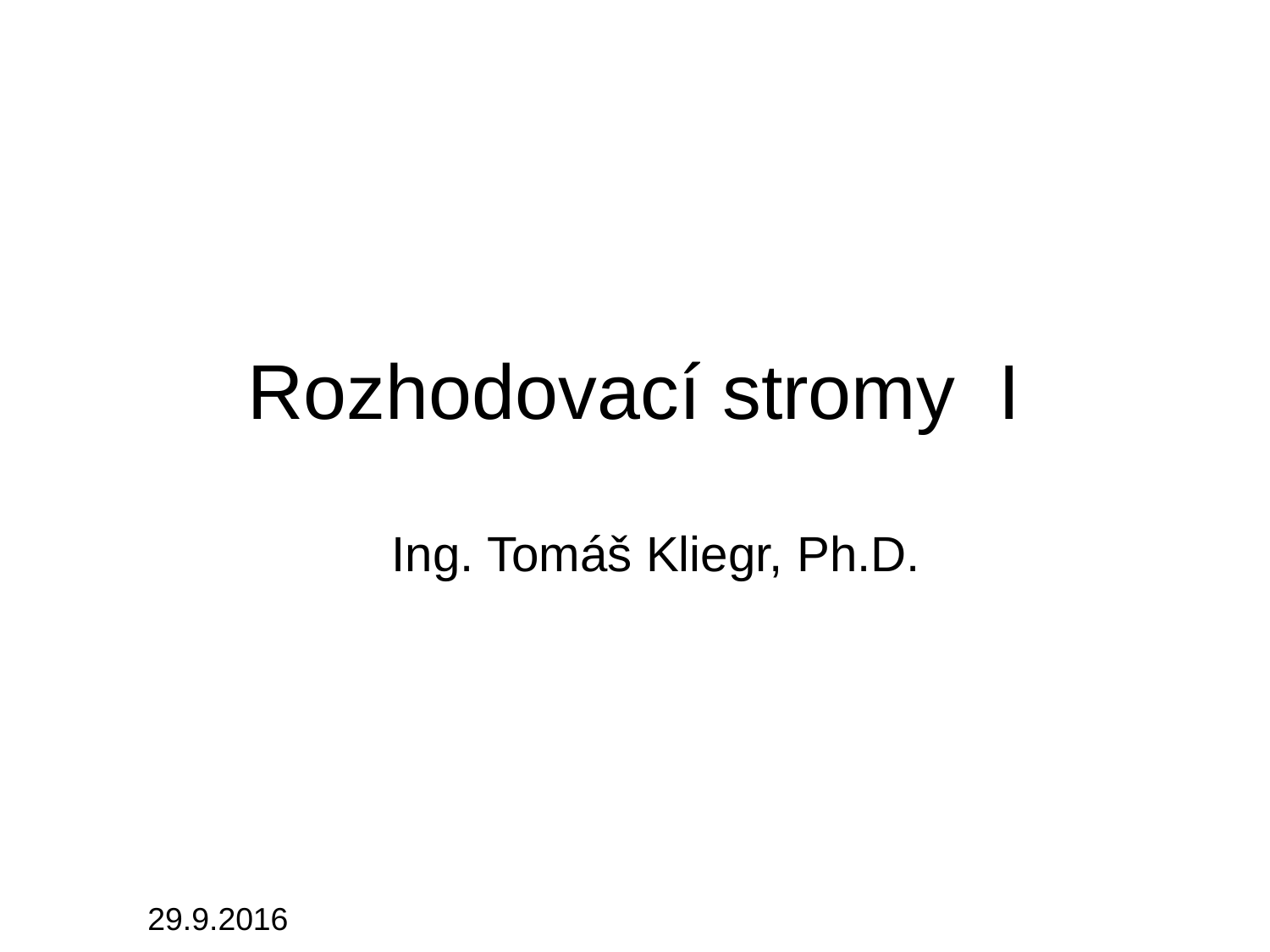

# Rozhodovací stromy  I
Ing. Tomáš Kliegr, Ph.D.
29.9.2016